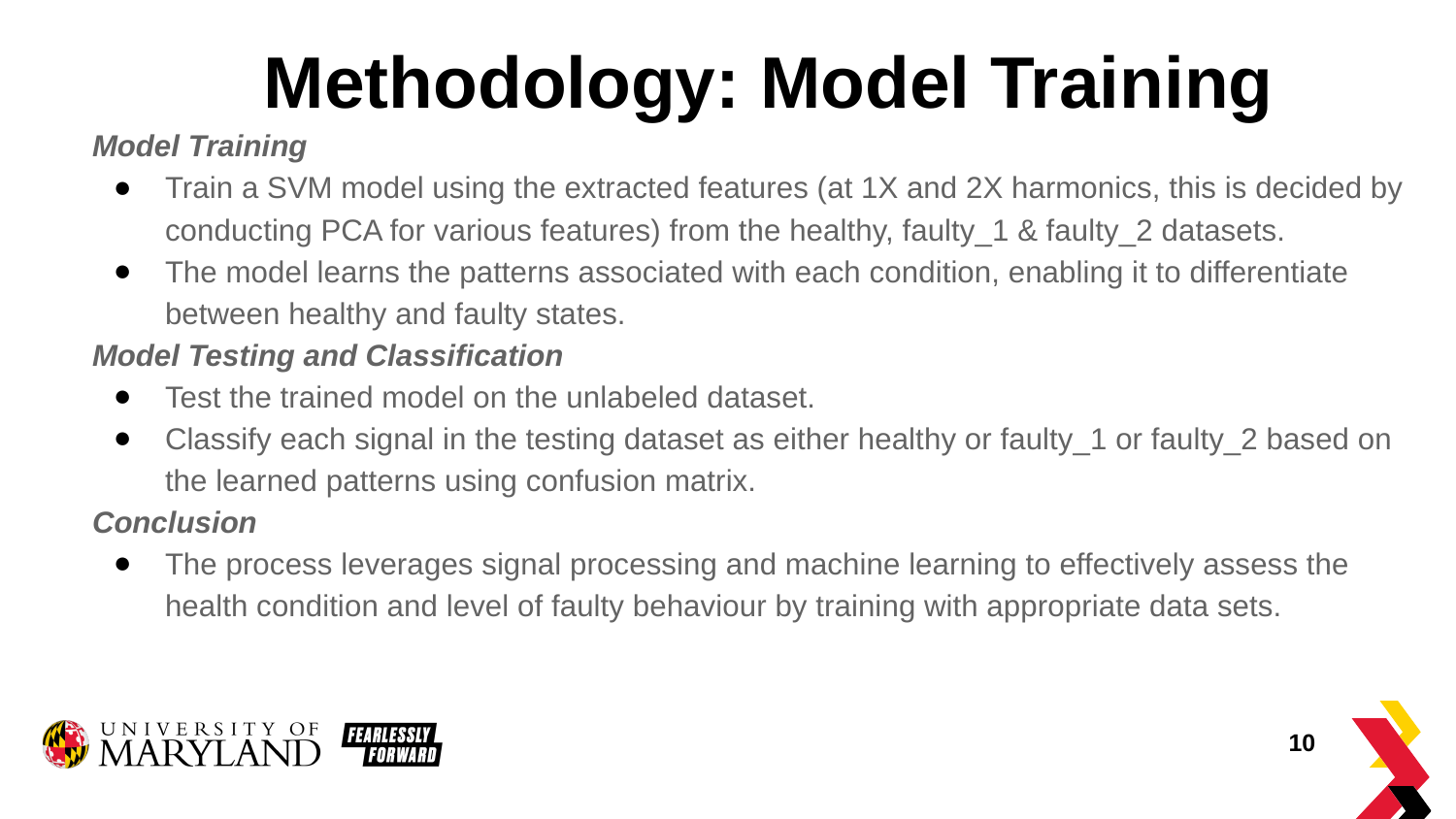

# Methodology: Model Training
Model Training
Train a SVM model using the extracted features (at 1X and 2X harmonics, this is decided by conducting PCA for various features) from the healthy, faulty_1 & faulty_2 datasets.
The model learns the patterns associated with each condition, enabling it to differentiate between healthy and faulty states.
Model Testing and Classification
Test the trained model on the unlabeled dataset.
Classify each signal in the testing dataset as either healthy or faulty_1 or faulty_2 based on the learned patterns using confusion matrix.
Conclusion
The process leverages signal processing and machine learning to effectively assess the health condition and level of faulty behaviour by training with appropriate data sets.

10